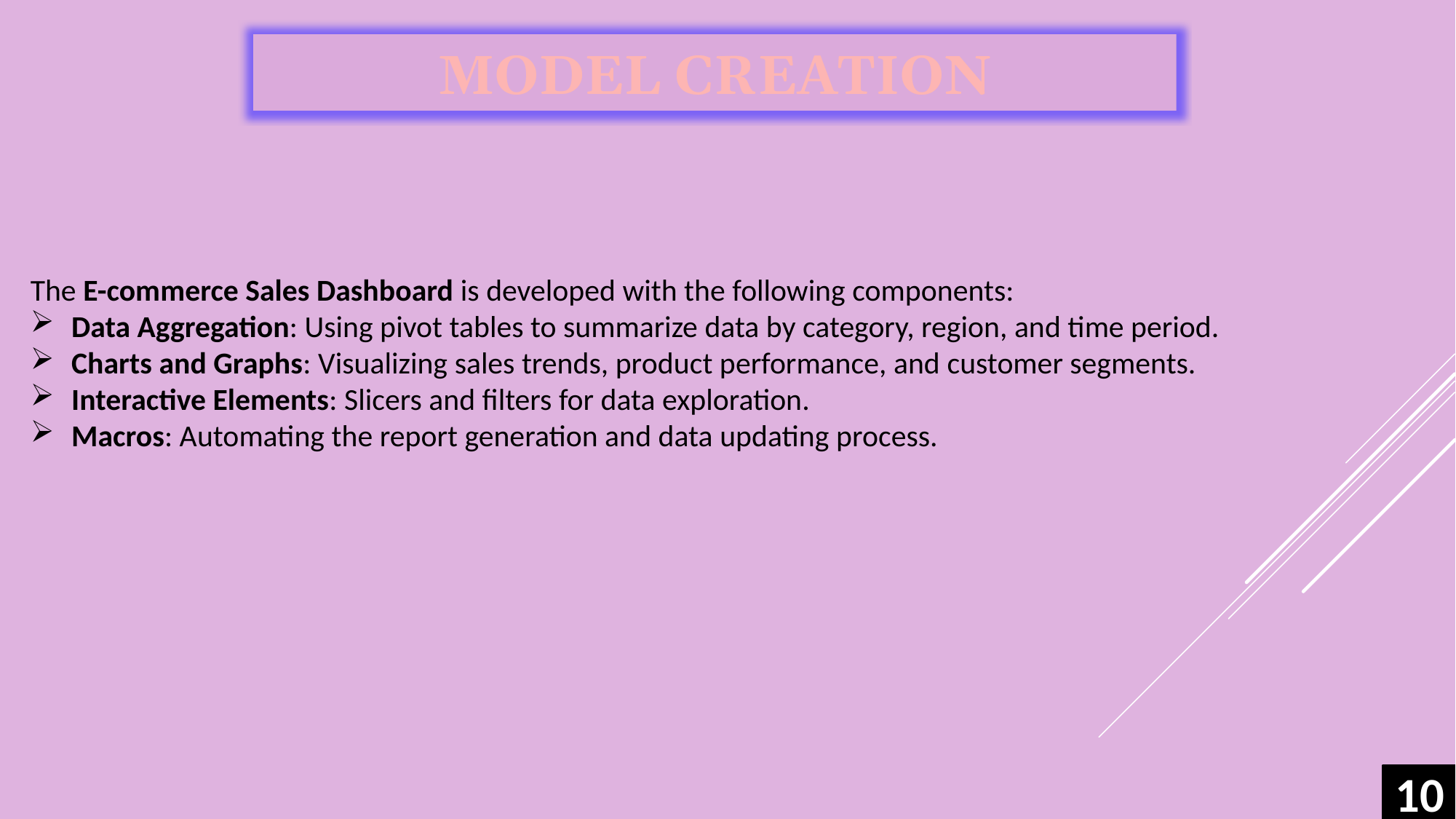

MODEL CREATION
The E-commerce Sales Dashboard is developed with the following components:
Data Aggregation: Using pivot tables to summarize data by category, region, and time period.
Charts and Graphs: Visualizing sales trends, product performance, and customer segments.
Interactive Elements: Slicers and filters for data exploration.
Macros: Automating the report generation and data updating process.
10